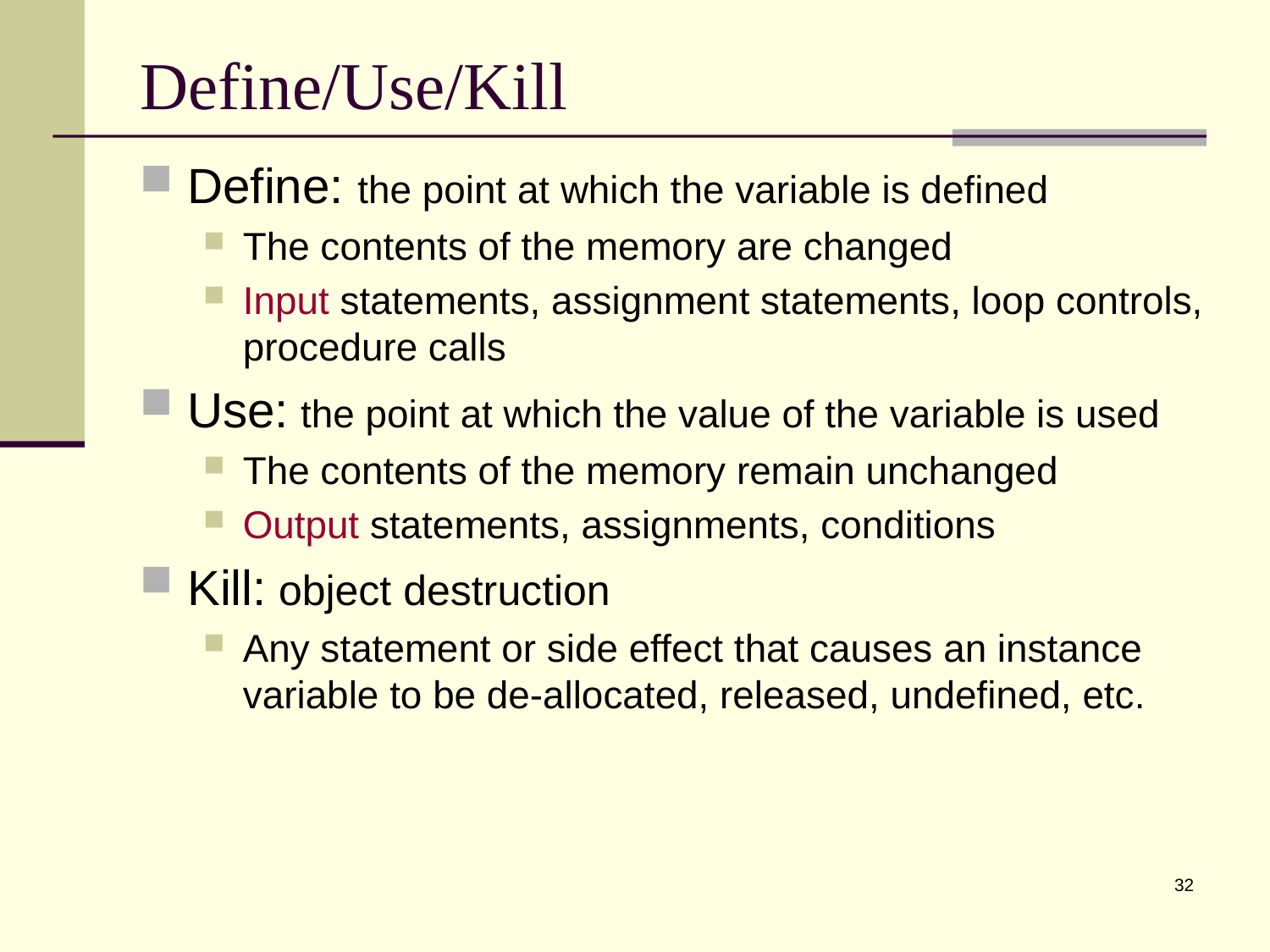

# Define/Use/Kill
Define: the point at which the variable is defined
The contents of the memory are changed
Input statements, assignment statements, loop controls, procedure calls
Use: the point at which the value of the variable is used
The contents of the memory remain unchanged
Output statements, assignments, conditions
Kill: object destruction
Any statement or side effect that causes an instance variable to be de-allocated, released, undefined, etc.
32